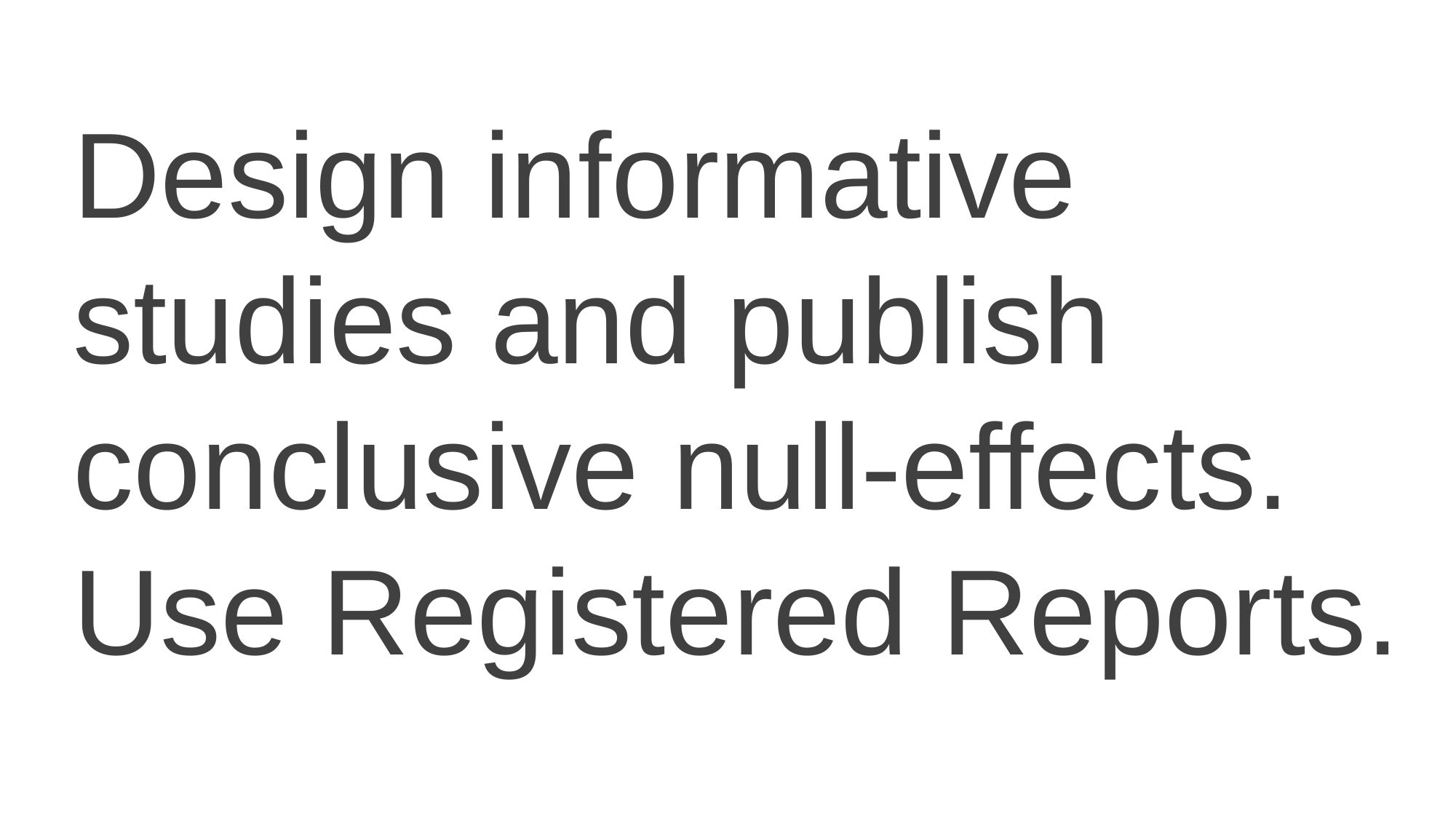

Design informative studies and publish conclusive null-effects. Use Registered Reports.